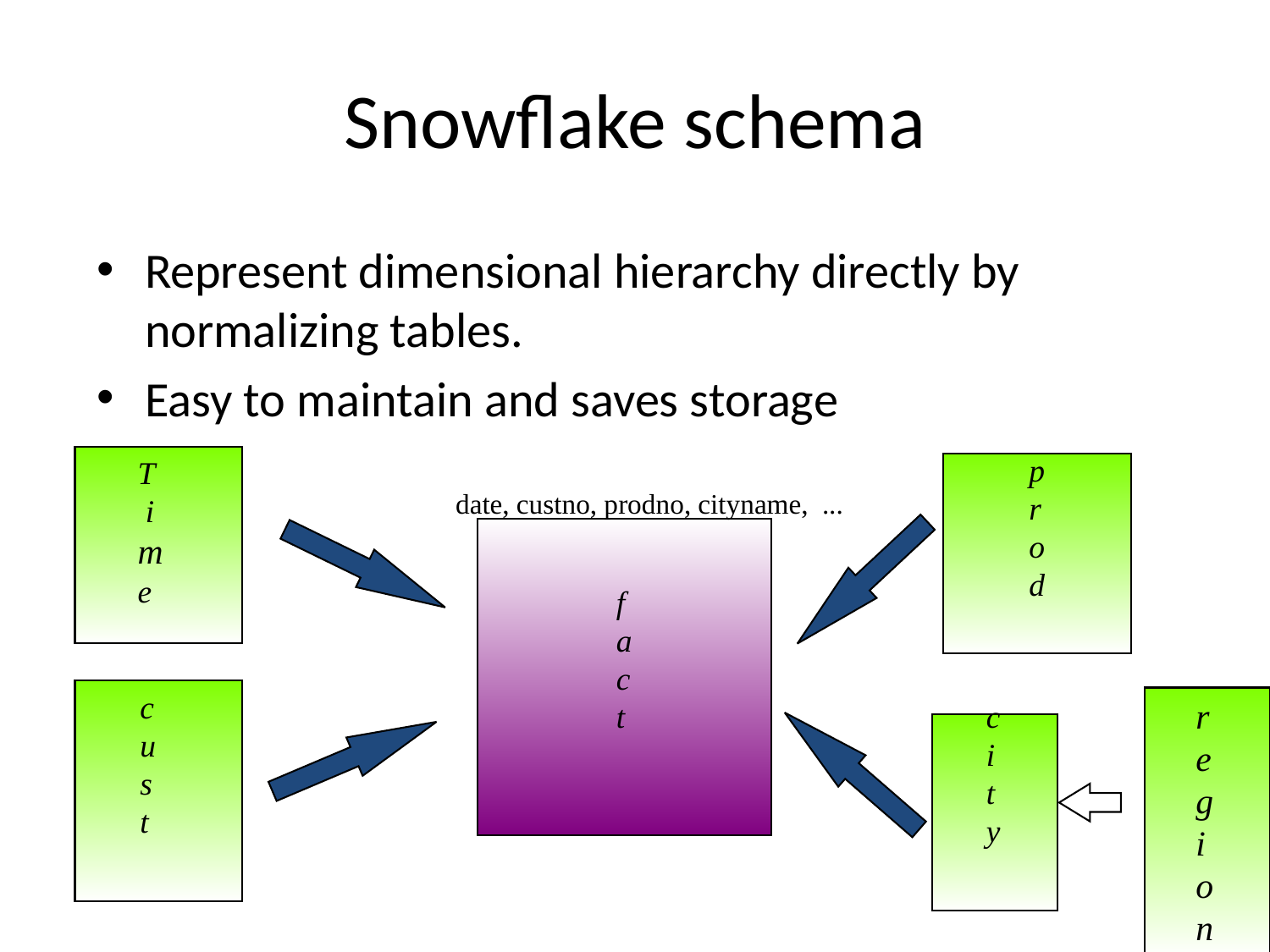

# Snowflake schema
Represent dimensional hierarchy directly by normalizing tables.
Easy to maintain and saves storage
p
r
o
d

T
 i
m
e

date, custno, prodno, cityname,  ...

f
a
c
t

c
u
s
t
r
e
g
i
o
n

c
i
t
y

26